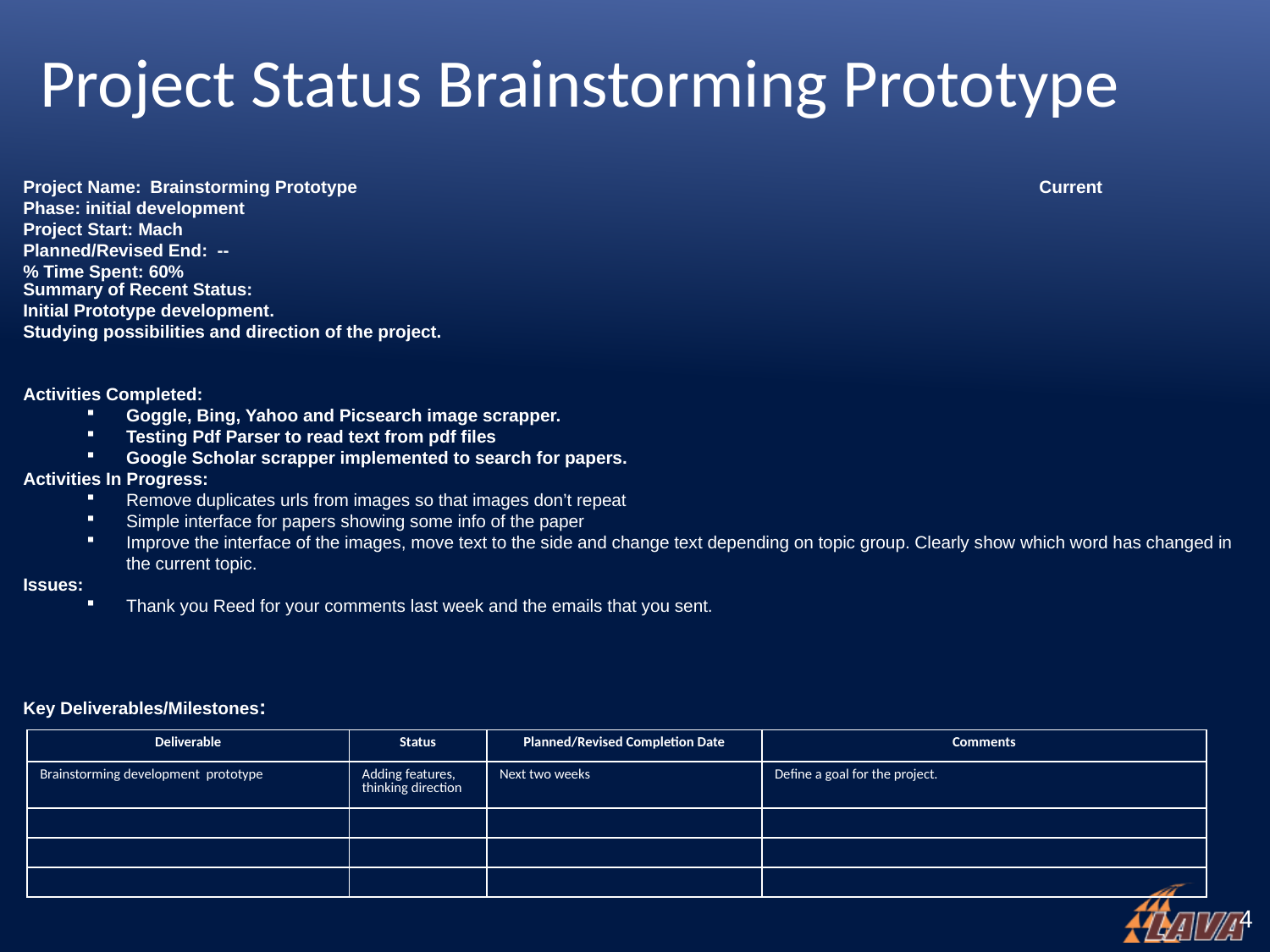

# Project Status Brainstorming Prototype
Project Name:	Brainstorming Prototype						Current Phase: initial development
Project Start: Mach							Planned/Revised End:  --
% Time Spent: 60%

Summary of Recent Status:
Initial Prototype development.
Studying possibilities and direction of the project.

Activities Completed:
Goggle, Bing, Yahoo and Picsearch image scrapper.
Testing Pdf Parser to read text from pdf files
Google Scholar scrapper implemented to search for papers.
Activities In Progress:
Remove duplicates urls from images so that images don’t repeat
Simple interface for papers showing some info of the paper
Improve the interface of the images, move text to the side and change text depending on topic group. Clearly show which word has changed in the current topic.
Issues:
Thank you Reed for your comments last week and the emails that you sent.
Key Deliverables/Milestones:
| Deliverable | Status | Planned/Revised Completion Date | Comments |
| --- | --- | --- | --- |
| Brainstorming development prototype | Adding features, thinking direction | Next two weeks | Define a goal for the project. |
|  |  |  |  |
|  |  |  |  |
|  |  |  |  |

		               4